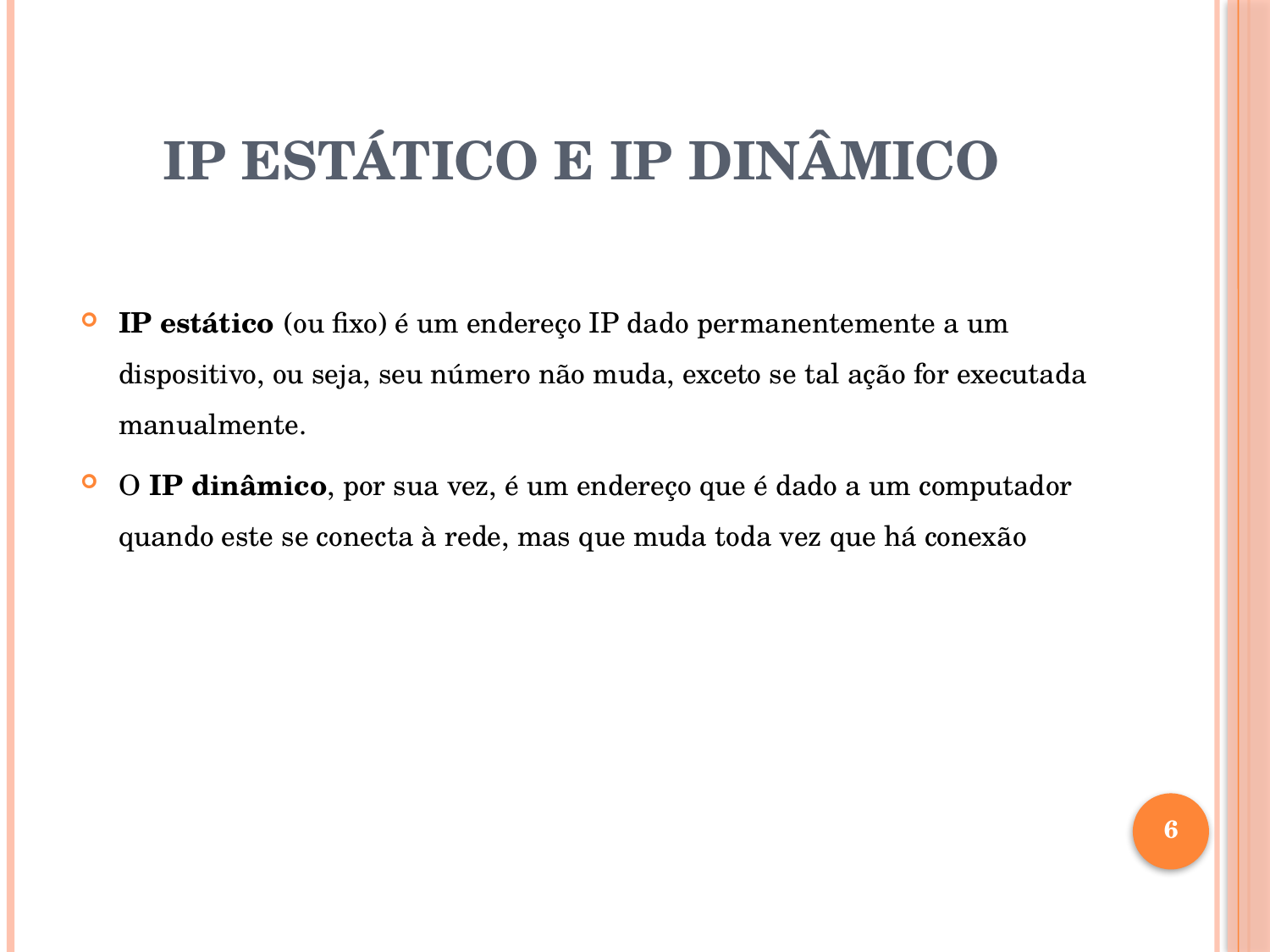

# IP ESTÁTICO E IP DINÂMICO
IP estático (ou fixo) é um endereço IP dado permanentemente a um dispositivo, ou seja, seu número não muda, exceto se tal ação for executada manualmente.
O IP dinâmico, por sua vez, é um endereço que é dado a um computador quando este se conecta à rede, mas que muda toda vez que há conexão

6